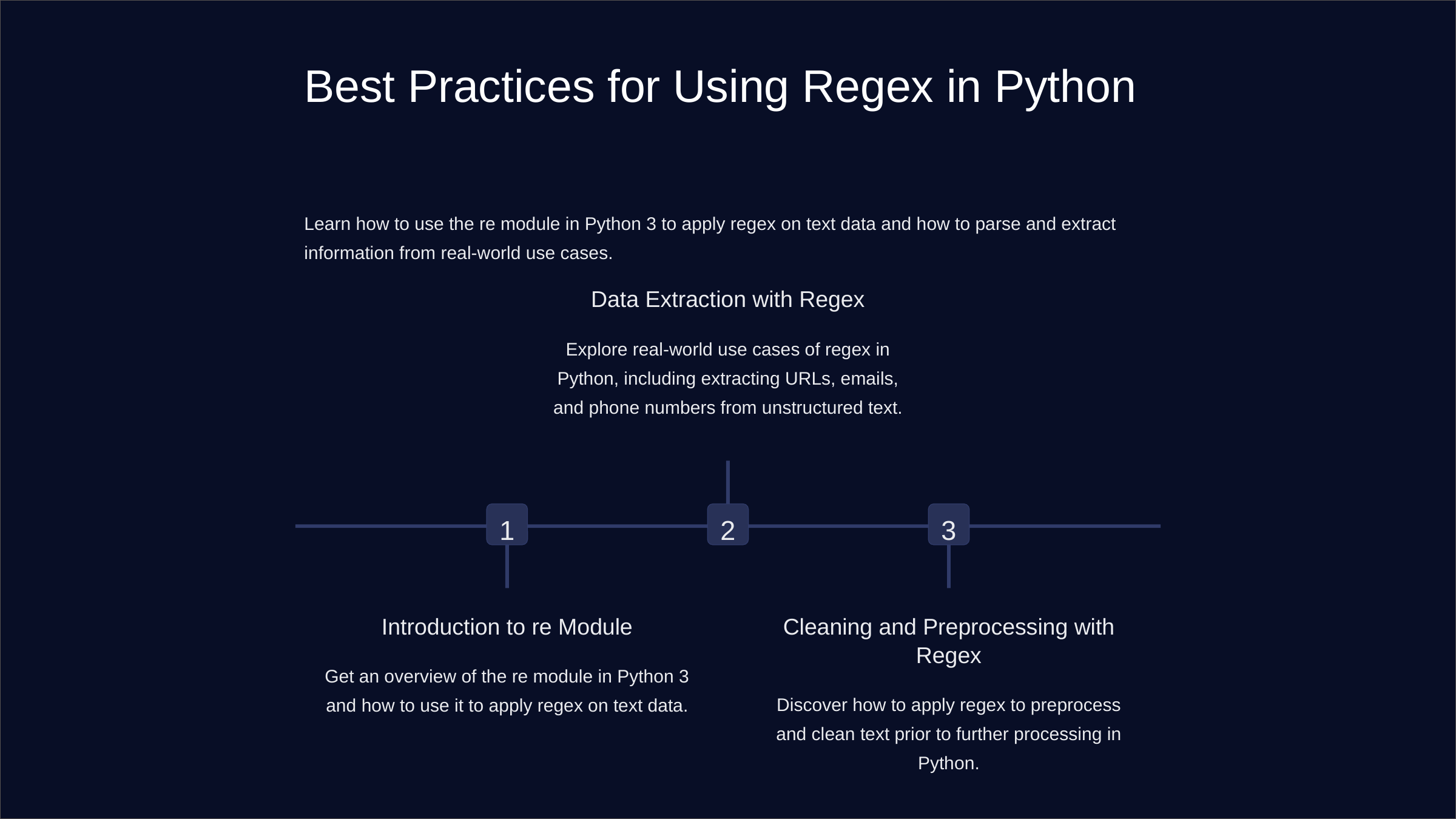

Best Practices for Using Regex in Python
Learn how to use the re module in Python 3 to apply regex on text data and how to parse and extract information from real-world use cases.
Data Extraction with Regex
Explore real-world use cases of regex in Python, including extracting URLs, emails, and phone numbers from unstructured text.

1
2
3

Introduction to re Module
Cleaning and Preprocessing with Regex
Get an overview of the re module in Python 3 and how to use it to apply regex on text data.
Discover how to apply regex to preprocess and clean text prior to further processing in Python.